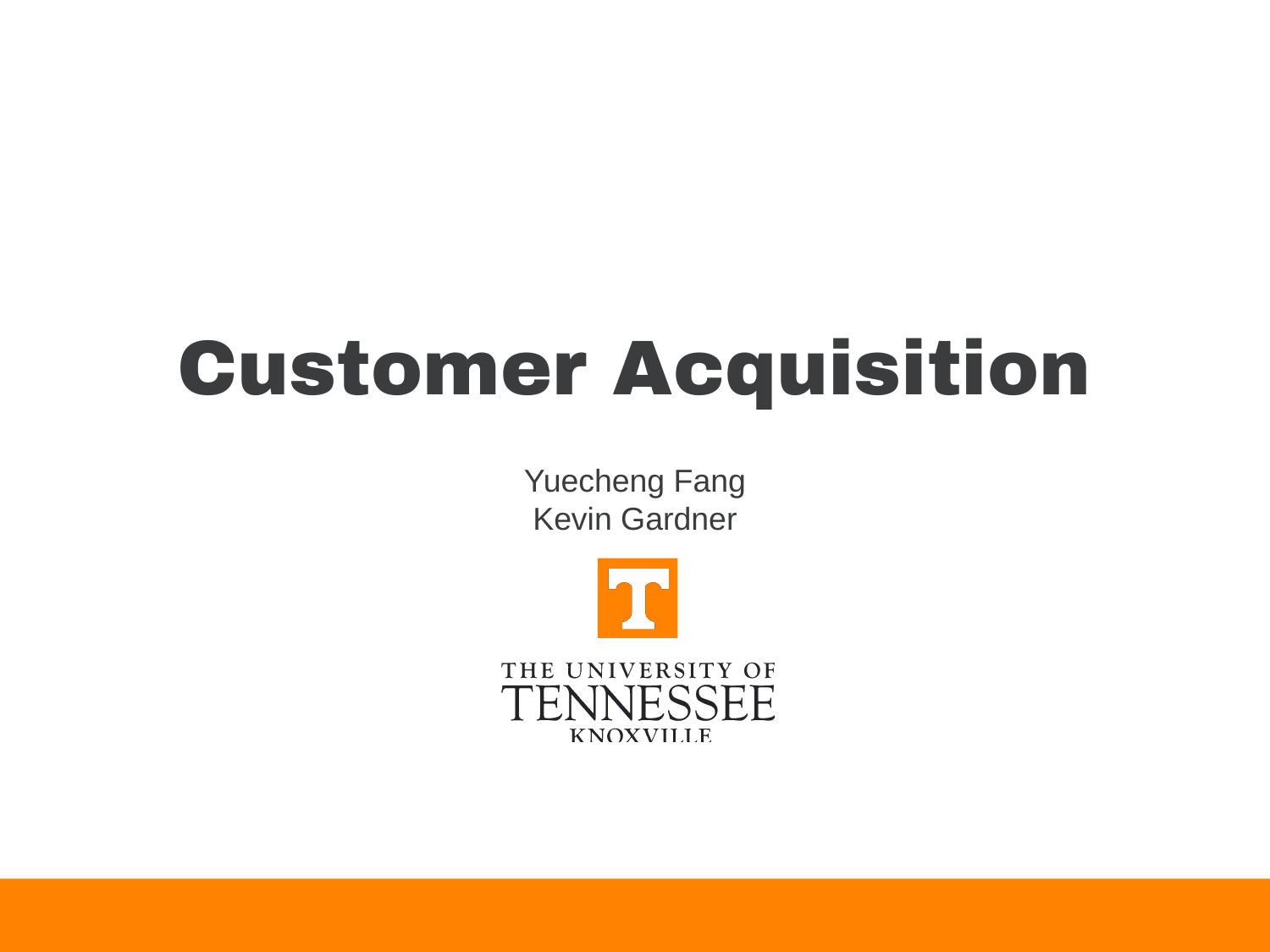

# Customer Acquisition
Yuecheng Fang
Kevin Gardner